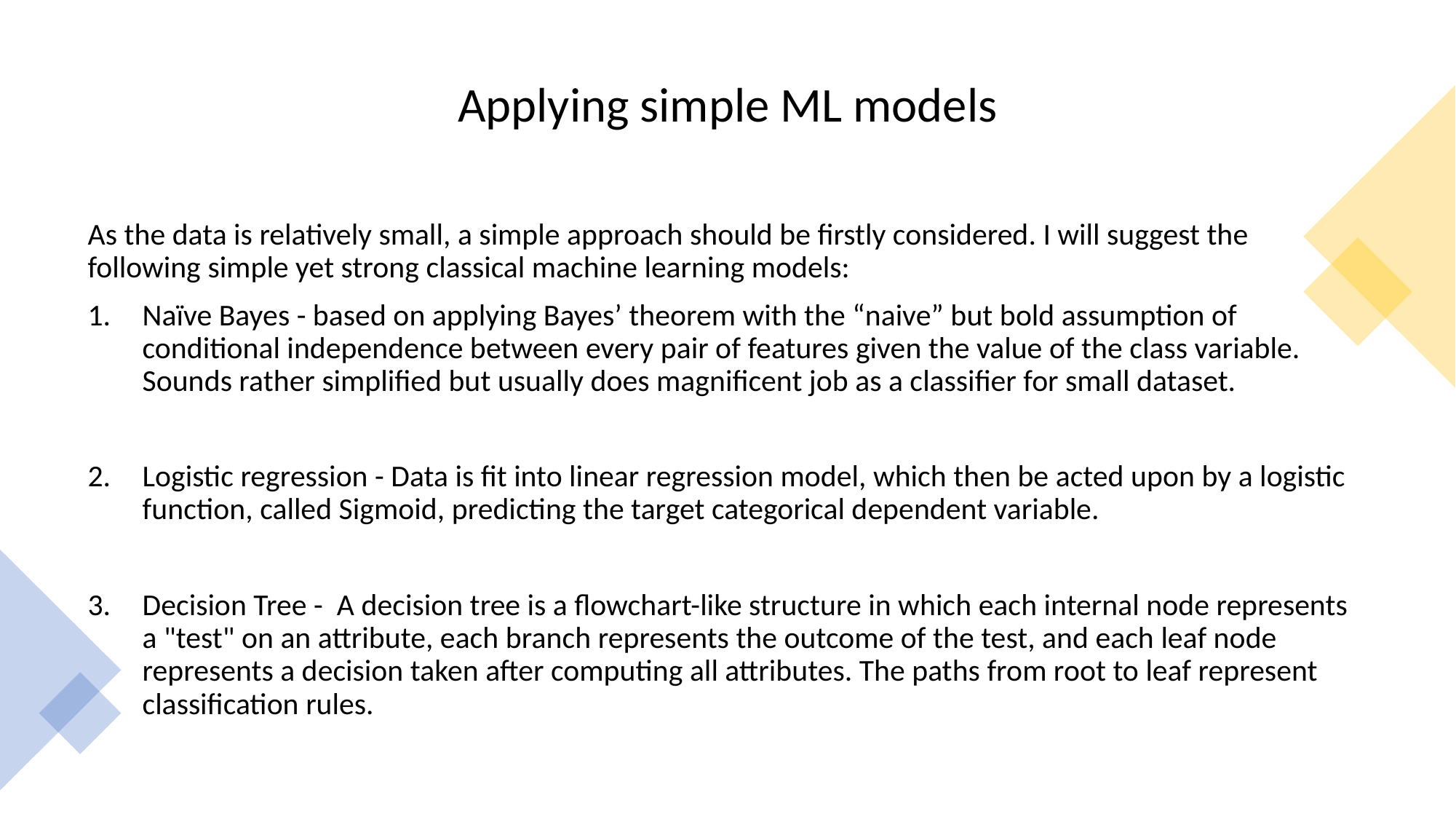

# Applying simple ML models

As the data is relatively small, a simple approach should be firstly considered. I will suggest the following simple yet strong classical machine learning models:
Naïve Bayes - based on applying Bayes’ theorem with the “naive” but bold assumption of conditional independence between every pair of features given the value of the class variable. Sounds rather simplified but usually does magnificent job as a classifier for small dataset.

Logistic regression - Data is fit into linear regression model, which then be acted upon by a logistic function, called Sigmoid, predicting the target categorical dependent variable.

Decision Tree -  A decision tree is a flowchart-like structure in which each internal node represents a "test" on an attribute, each branch represents the outcome of the test, and each leaf node represents a decision taken after computing all attributes. The paths from root to leaf represent classification rules.